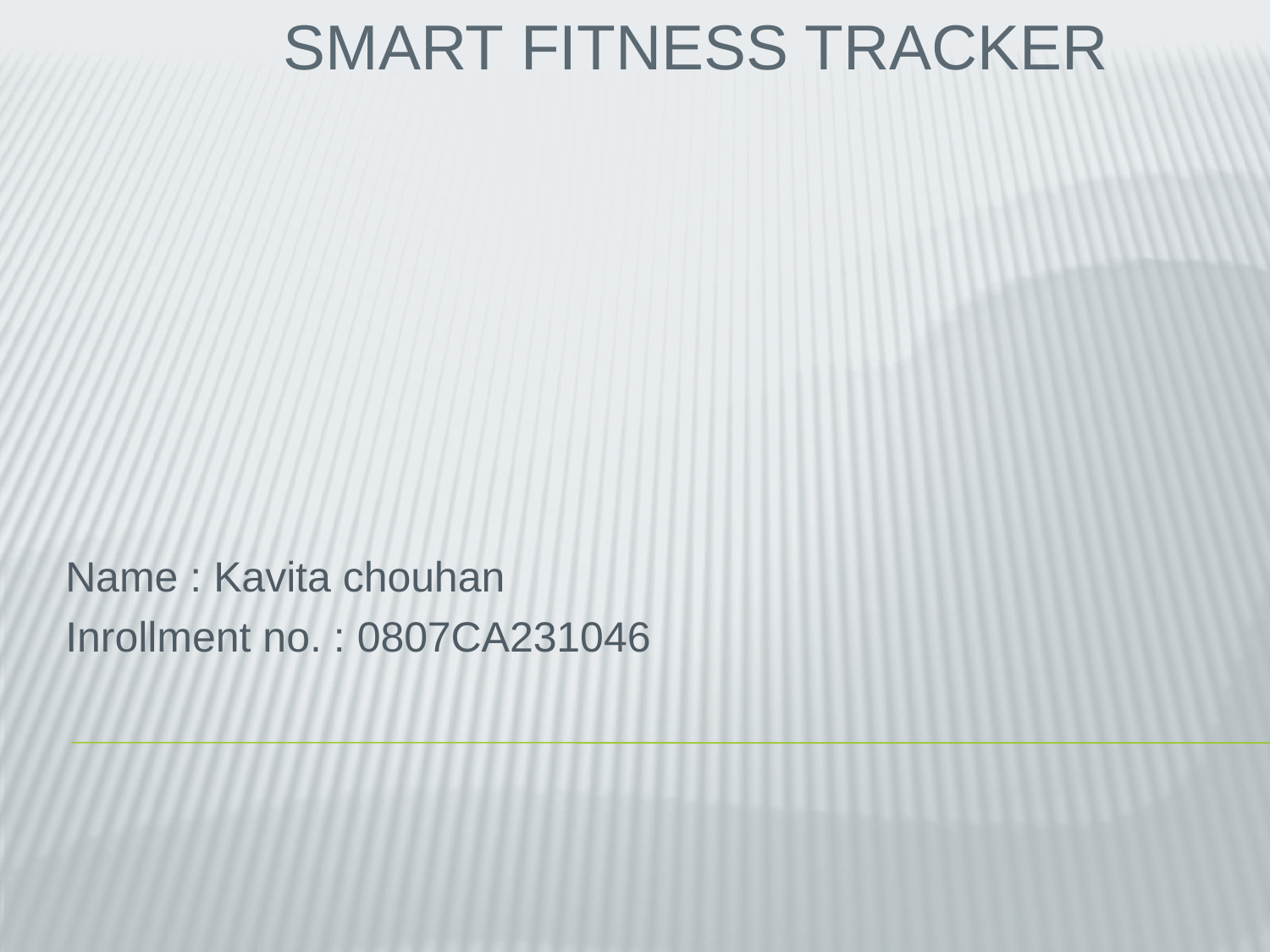

# SMART FITNESS TRACKER
Name : Kavita chouhan
Inrollment no. : 0807CA231046